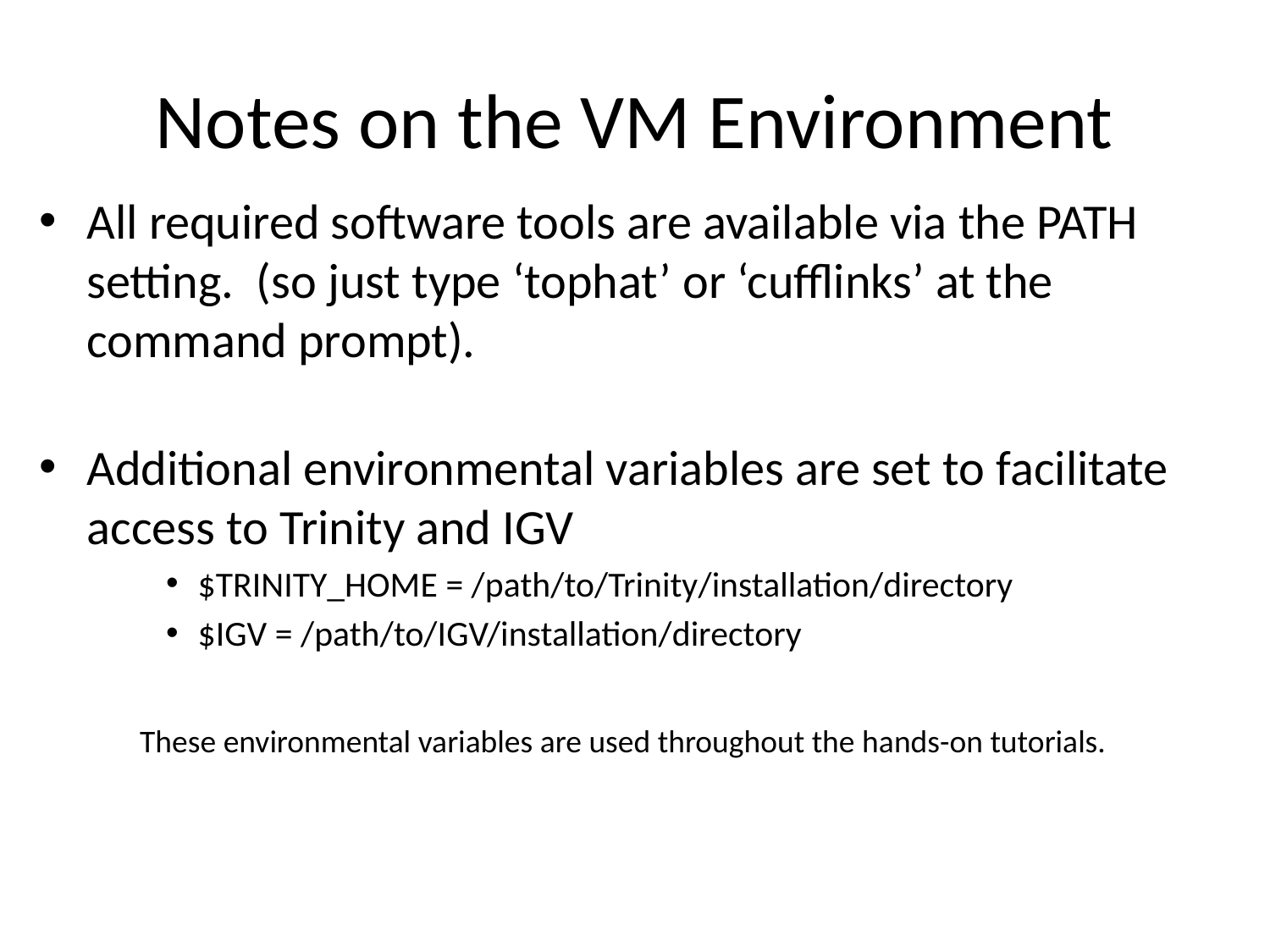

# Notes on the VM Environment
All required software tools are available via the PATH setting.  (so just type ‘tophat’ or ‘cufflinks’ at the command prompt).
Additional environmental variables are set to facilitate access to Trinity and IGV
$TRINITY_HOME = /path/to/Trinity/installation/directory
$IGV = /path/to/IGV/installation/directory
These environmental variables are used throughout the hands-on tutorials.